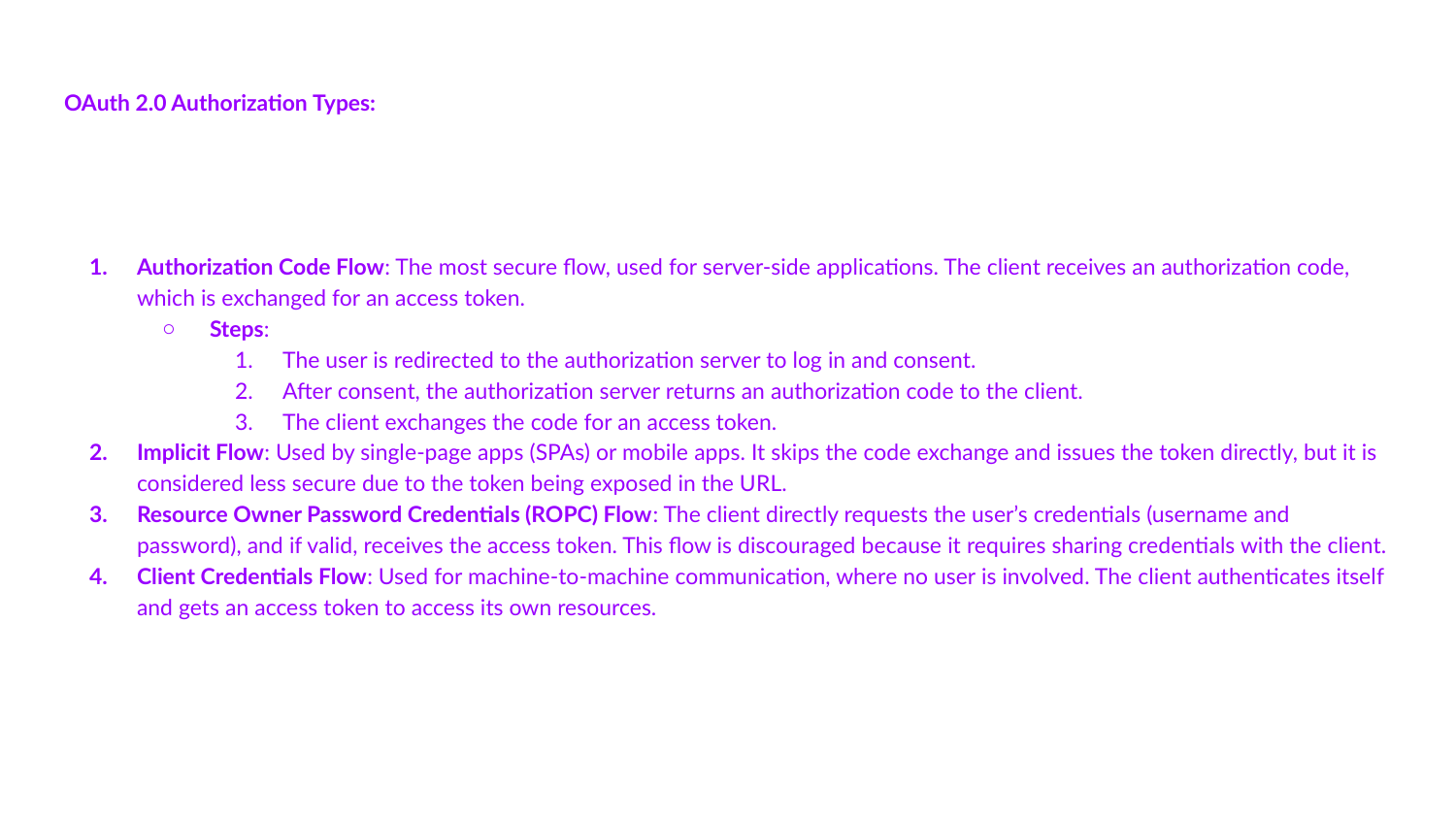

# OAuth 2.0 Authorization Types:

Authorization Code Flow: The most secure flow, used for server-side applications. The client receives an authorization code, which is exchanged for an access token.
Steps:
The user is redirected to the authorization server to log in and consent.
After consent, the authorization server returns an authorization code to the client.
The client exchanges the code for an access token.
Implicit Flow: Used by single-page apps (SPAs) or mobile apps. It skips the code exchange and issues the token directly, but it is considered less secure due to the token being exposed in the URL.
Resource Owner Password Credentials (ROPC) Flow: The client directly requests the user’s credentials (username and password), and if valid, receives the access token. This flow is discouraged because it requires sharing credentials with the client.
Client Credentials Flow: Used for machine-to-machine communication, where no user is involved. The client authenticates itself and gets an access token to access its own resources.